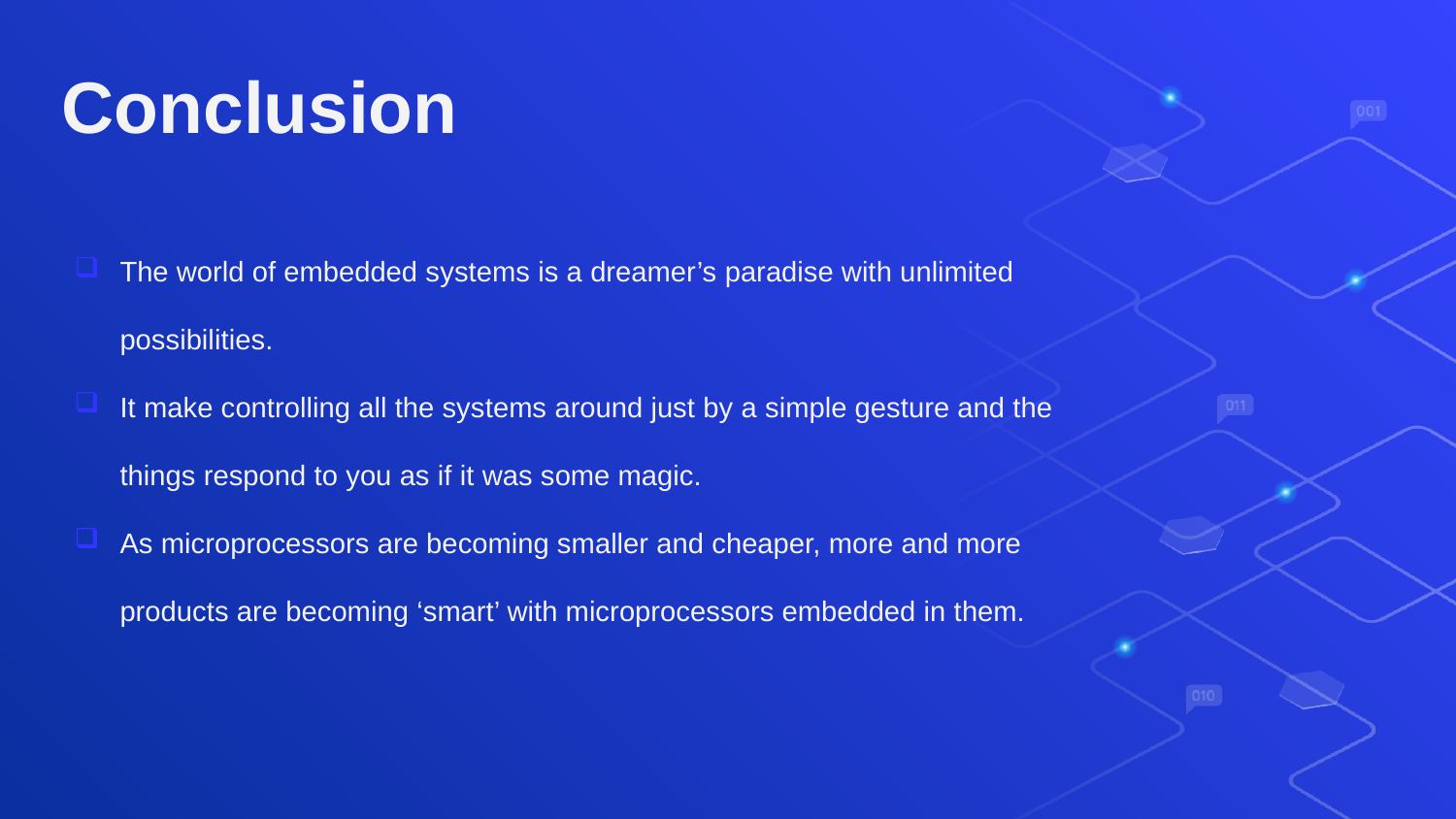

# Conclusion
The world of embedded systems is a dreamer’s paradise with unlimited possibilities.
It make controlling all the systems around just by a simple gesture and the things respond to you as if it was some magic.
As microprocessors are becoming smaller and cheaper, more and more products are becoming ‘smart’ with microprocessors embedded in them.